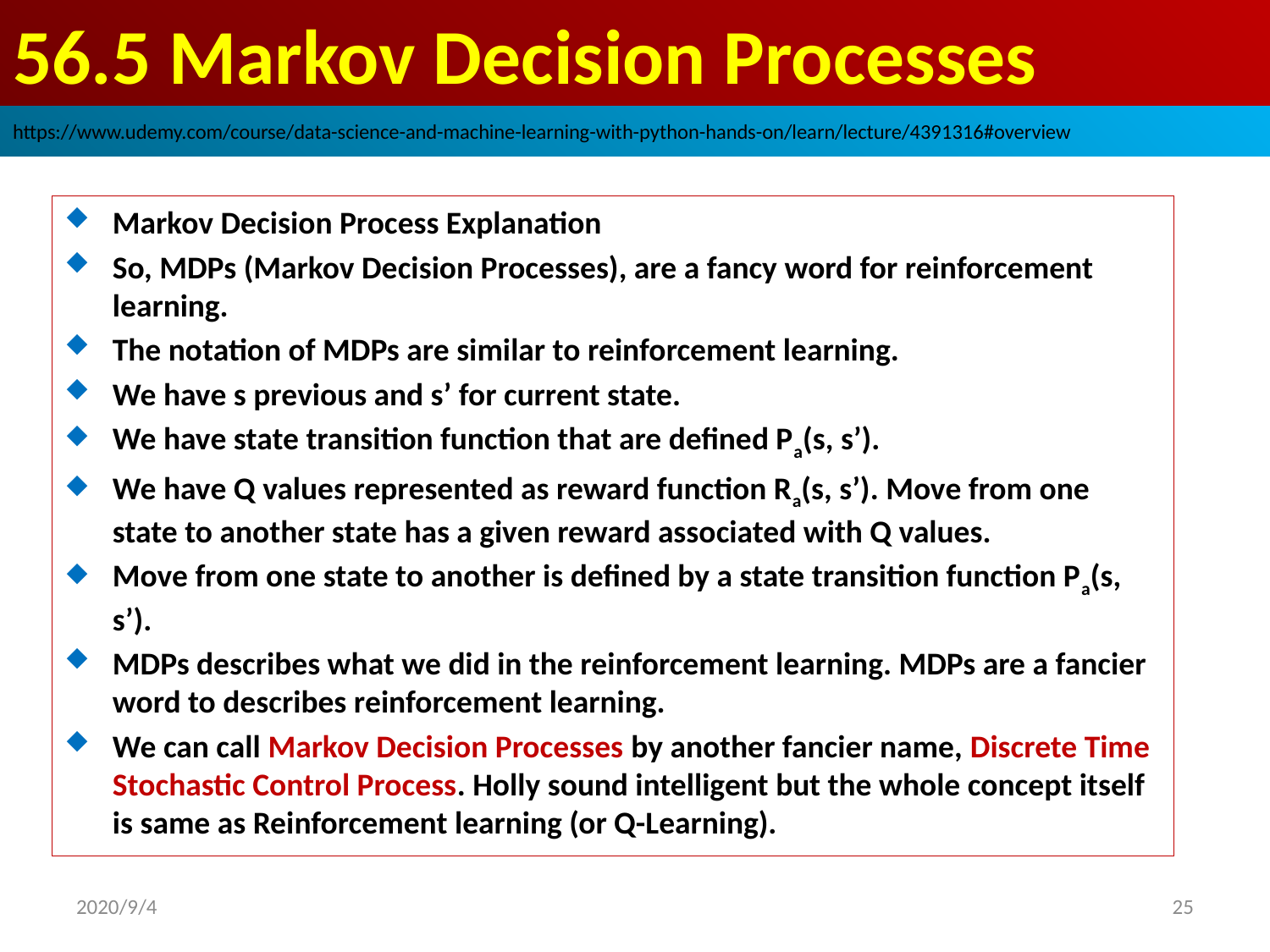

# 56.5 Markov Decision Processes
https://www.udemy.com/course/data-science-and-machine-learning-with-python-hands-on/learn/lecture/4391316#overview
Markov Decision Process Explanation
So, MDPs (Markov Decision Processes), are a fancy word for reinforcement learning.
The notation of MDPs are similar to reinforcement learning.
We have s previous and s’ for current state.
We have state transition function that are defined Pa(s, s’).
We have Q values represented as reward function Ra(s, s’). Move from one state to another state has a given reward associated with Q values.
Move from one state to another is defined by a state transition function Pa(s, s’).
MDPs describes what we did in the reinforcement learning. MDPs are a fancier word to describes reinforcement learning.
We can call Markov Decision Processes by another fancier name, Discrete Time Stochastic Control Process. Holly sound intelligent but the whole concept itself is same as Reinforcement learning (or Q-Learning).
25
2020/9/4